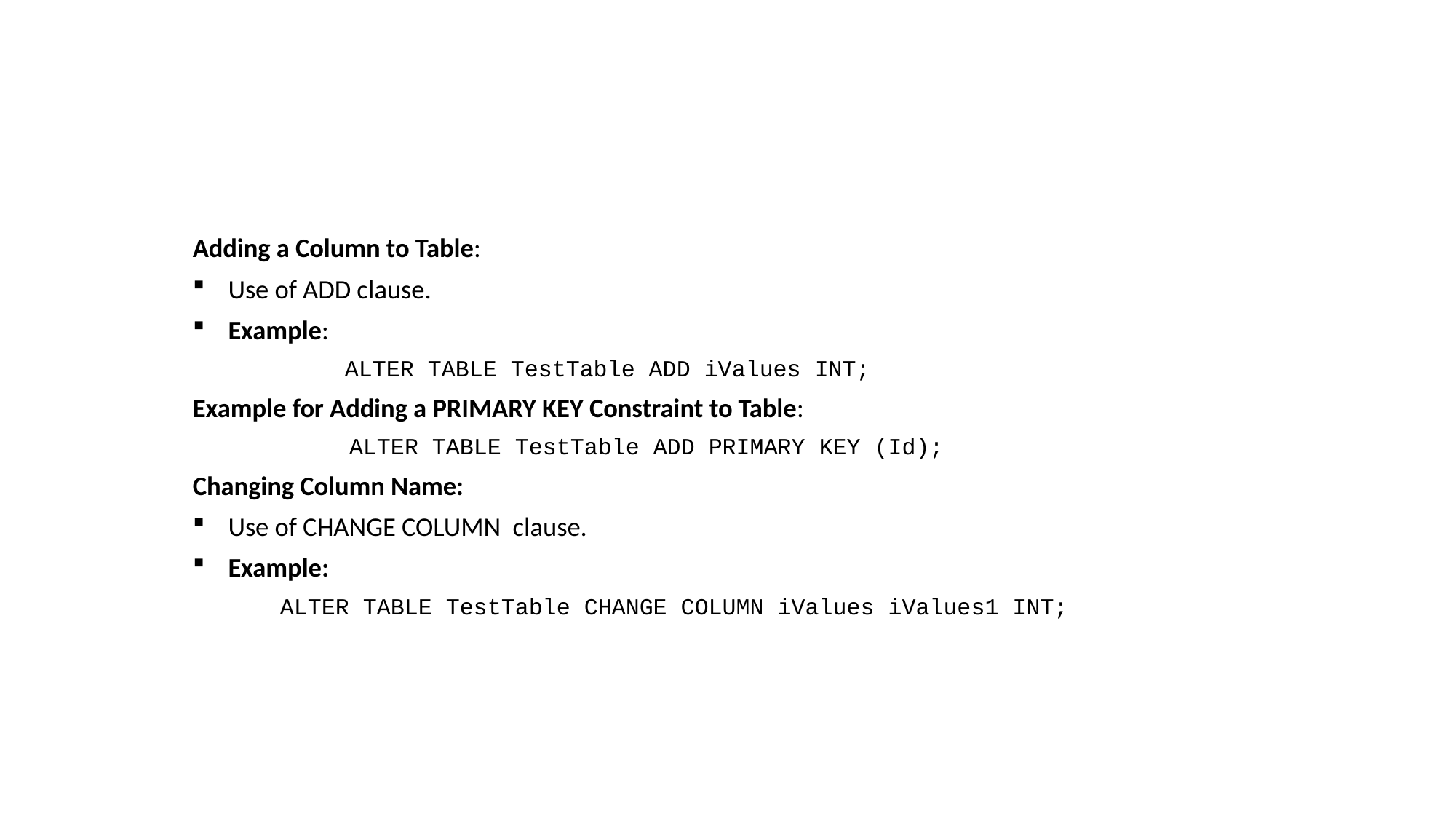

Adding a Column to Table:
Use of ADD clause.
Example:
           ALTER TABLE TestTable ADD iValues INT;
Example for Adding a PRIMARY KEY Constraint to Table:
	     ALTER TABLE TestTable ADD PRIMARY KEY (Id);
Changing Column Name:
Use of CHANGE COLUMN  clause.
Example:
	ALTER TABLE TestTable CHANGE COLUMN iValues iValues1 INT;